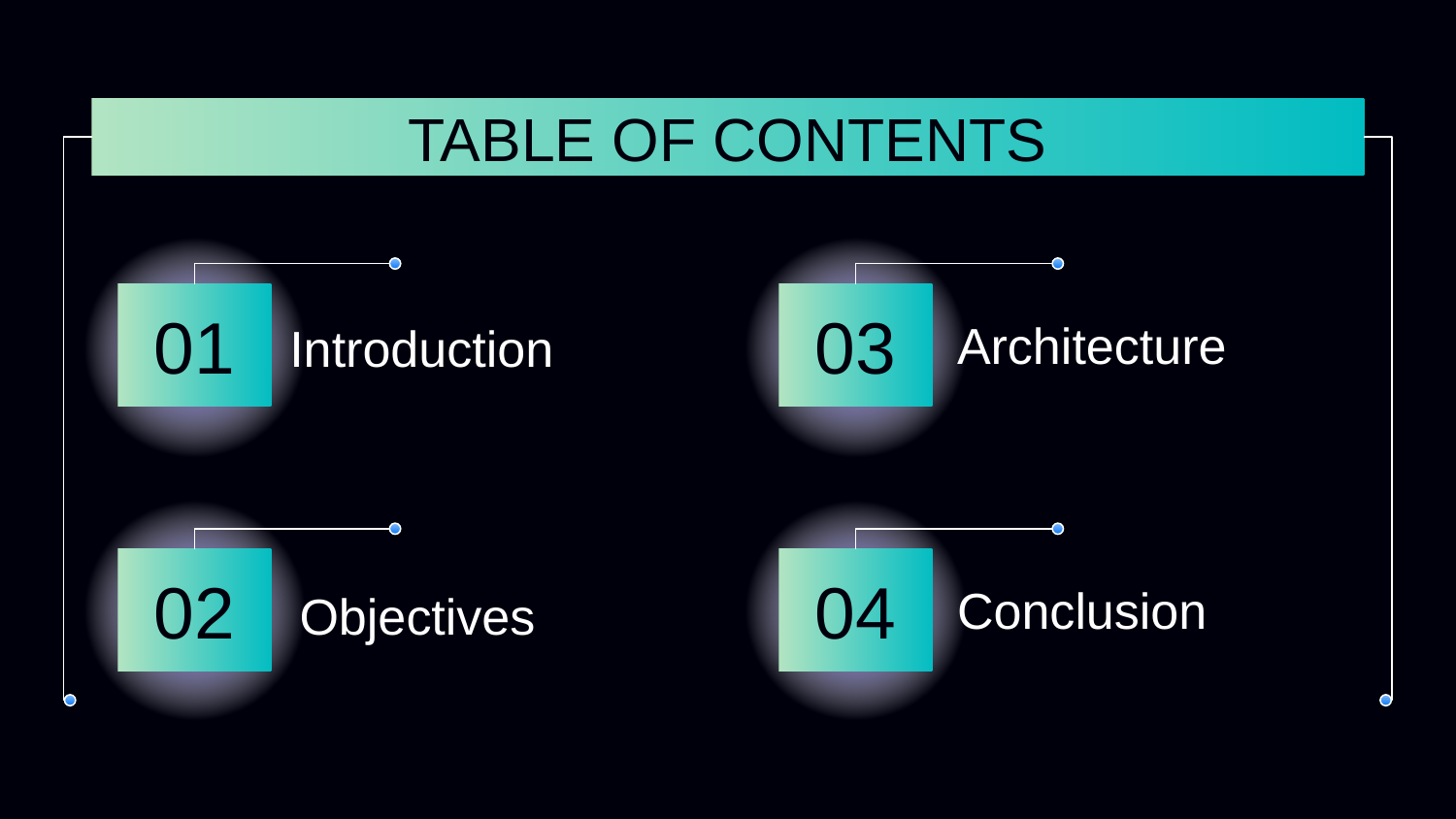

# TABLE OF CONTENTS

Architecture
01
03
Introduction

Conclusion
02
04
Objectives